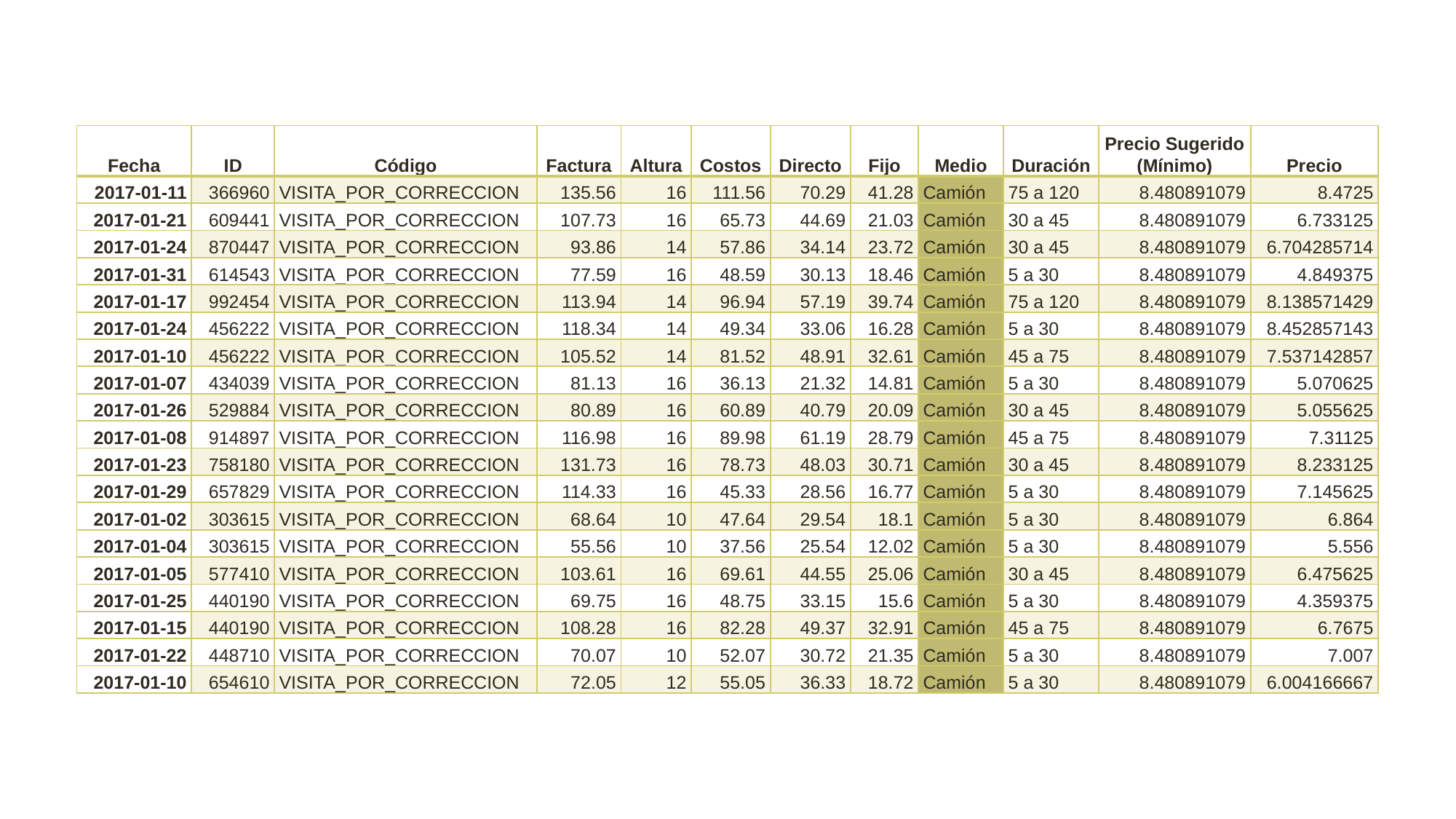

| Fecha | ID | Código | Factura | Altura | Costos | Directo | Fijo | Medio | Duración | Precio Sugerido (Mínimo) | Precio |
| --- | --- | --- | --- | --- | --- | --- | --- | --- | --- | --- | --- |
| 2017-01-11 | 366960 | VISITA\_POR\_CORRECCION | 135.56 | 16 | 111.56 | 70.29 | 41.28 | Camión | 75 a 120 | 8.480891079 | 8.4725 |
| 2017-01-21 | 609441 | VISITA\_POR\_CORRECCION | 107.73 | 16 | 65.73 | 44.69 | 21.03 | Camión | 30 a 45 | 8.480891079 | 6.733125 |
| 2017-01-24 | 870447 | VISITA\_POR\_CORRECCION | 93.86 | 14 | 57.86 | 34.14 | 23.72 | Camión | 30 a 45 | 8.480891079 | 6.704285714 |
| 2017-01-31 | 614543 | VISITA\_POR\_CORRECCION | 77.59 | 16 | 48.59 | 30.13 | 18.46 | Camión | 5 a 30 | 8.480891079 | 4.849375 |
| 2017-01-17 | 992454 | VISITA\_POR\_CORRECCION | 113.94 | 14 | 96.94 | 57.19 | 39.74 | Camión | 75 a 120 | 8.480891079 | 8.138571429 |
| 2017-01-24 | 456222 | VISITA\_POR\_CORRECCION | 118.34 | 14 | 49.34 | 33.06 | 16.28 | Camión | 5 a 30 | 8.480891079 | 8.452857143 |
| 2017-01-10 | 456222 | VISITA\_POR\_CORRECCION | 105.52 | 14 | 81.52 | 48.91 | 32.61 | Camión | 45 a 75 | 8.480891079 | 7.537142857 |
| 2017-01-07 | 434039 | VISITA\_POR\_CORRECCION | 81.13 | 16 | 36.13 | 21.32 | 14.81 | Camión | 5 a 30 | 8.480891079 | 5.070625 |
| 2017-01-26 | 529884 | VISITA\_POR\_CORRECCION | 80.89 | 16 | 60.89 | 40.79 | 20.09 | Camión | 30 a 45 | 8.480891079 | 5.055625 |
| 2017-01-08 | 914897 | VISITA\_POR\_CORRECCION | 116.98 | 16 | 89.98 | 61.19 | 28.79 | Camión | 45 a 75 | 8.480891079 | 7.31125 |
| 2017-01-23 | 758180 | VISITA\_POR\_CORRECCION | 131.73 | 16 | 78.73 | 48.03 | 30.71 | Camión | 30 a 45 | 8.480891079 | 8.233125 |
| 2017-01-29 | 657829 | VISITA\_POR\_CORRECCION | 114.33 | 16 | 45.33 | 28.56 | 16.77 | Camión | 5 a 30 | 8.480891079 | 7.145625 |
| 2017-01-02 | 303615 | VISITA\_POR\_CORRECCION | 68.64 | 10 | 47.64 | 29.54 | 18.1 | Camión | 5 a 30 | 8.480891079 | 6.864 |
| 2017-01-04 | 303615 | VISITA\_POR\_CORRECCION | 55.56 | 10 | 37.56 | 25.54 | 12.02 | Camión | 5 a 30 | 8.480891079 | 5.556 |
| 2017-01-05 | 577410 | VISITA\_POR\_CORRECCION | 103.61 | 16 | 69.61 | 44.55 | 25.06 | Camión | 30 a 45 | 8.480891079 | 6.475625 |
| 2017-01-25 | 440190 | VISITA\_POR\_CORRECCION | 69.75 | 16 | 48.75 | 33.15 | 15.6 | Camión | 5 a 30 | 8.480891079 | 4.359375 |
| 2017-01-15 | 440190 | VISITA\_POR\_CORRECCION | 108.28 | 16 | 82.28 | 49.37 | 32.91 | Camión | 45 a 75 | 8.480891079 | 6.7675 |
| 2017-01-22 | 448710 | VISITA\_POR\_CORRECCION | 70.07 | 10 | 52.07 | 30.72 | 21.35 | Camión | 5 a 30 | 8.480891079 | 7.007 |
| 2017-01-10 | 654610 | VISITA\_POR\_CORRECCION | 72.05 | 12 | 55.05 | 36.33 | 18.72 | Camión | 5 a 30 | 8.480891079 | 6.004166667 |